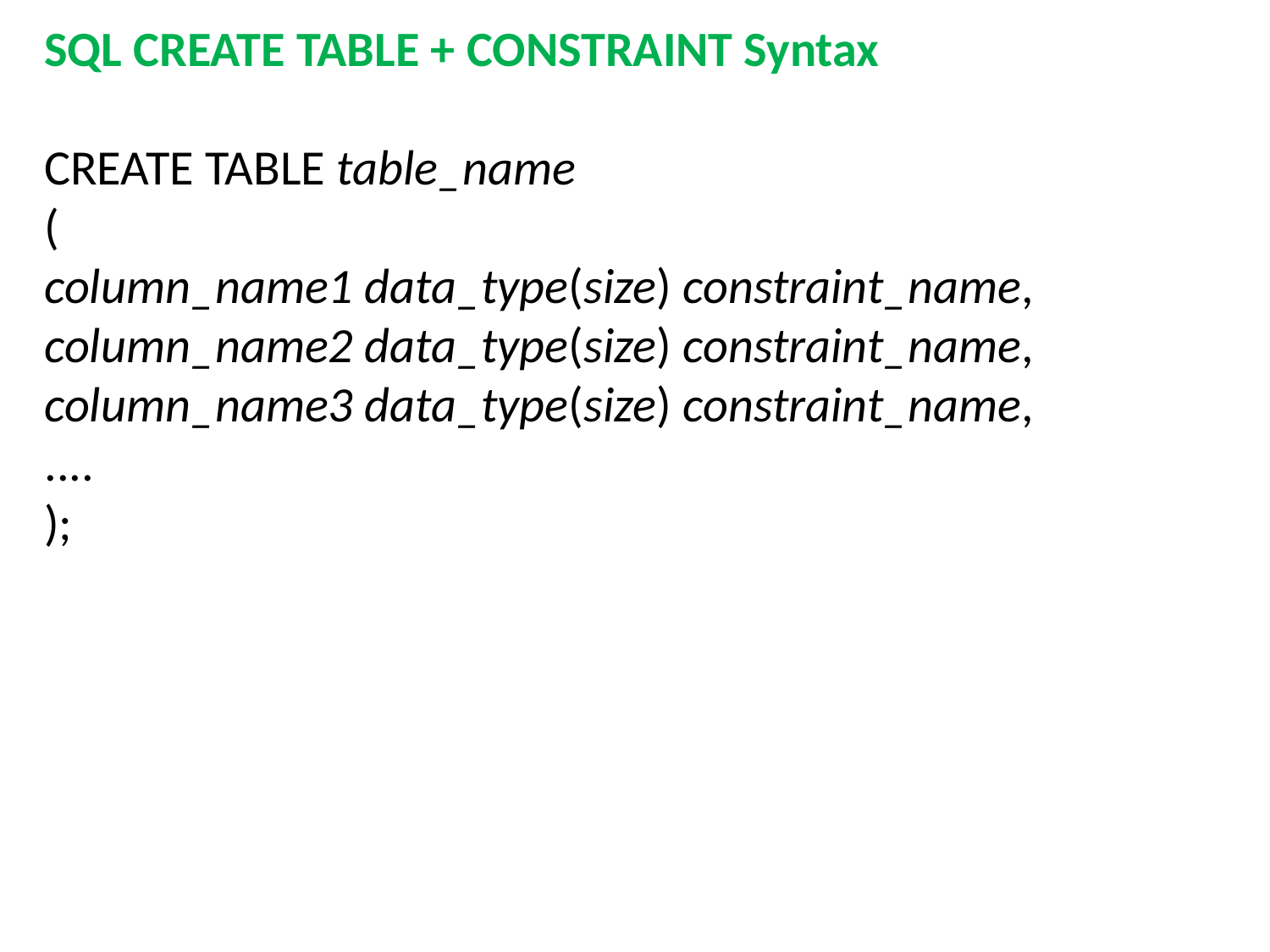

SQL CREATE TABLE + CONSTRAINT Syntax

CREATE TABLE table_name
(
column_name1 data_type(size) constraint_name,
column_name2 data_type(size) constraint_name,
column_name3 data_type(size) constraint_name,
....
);